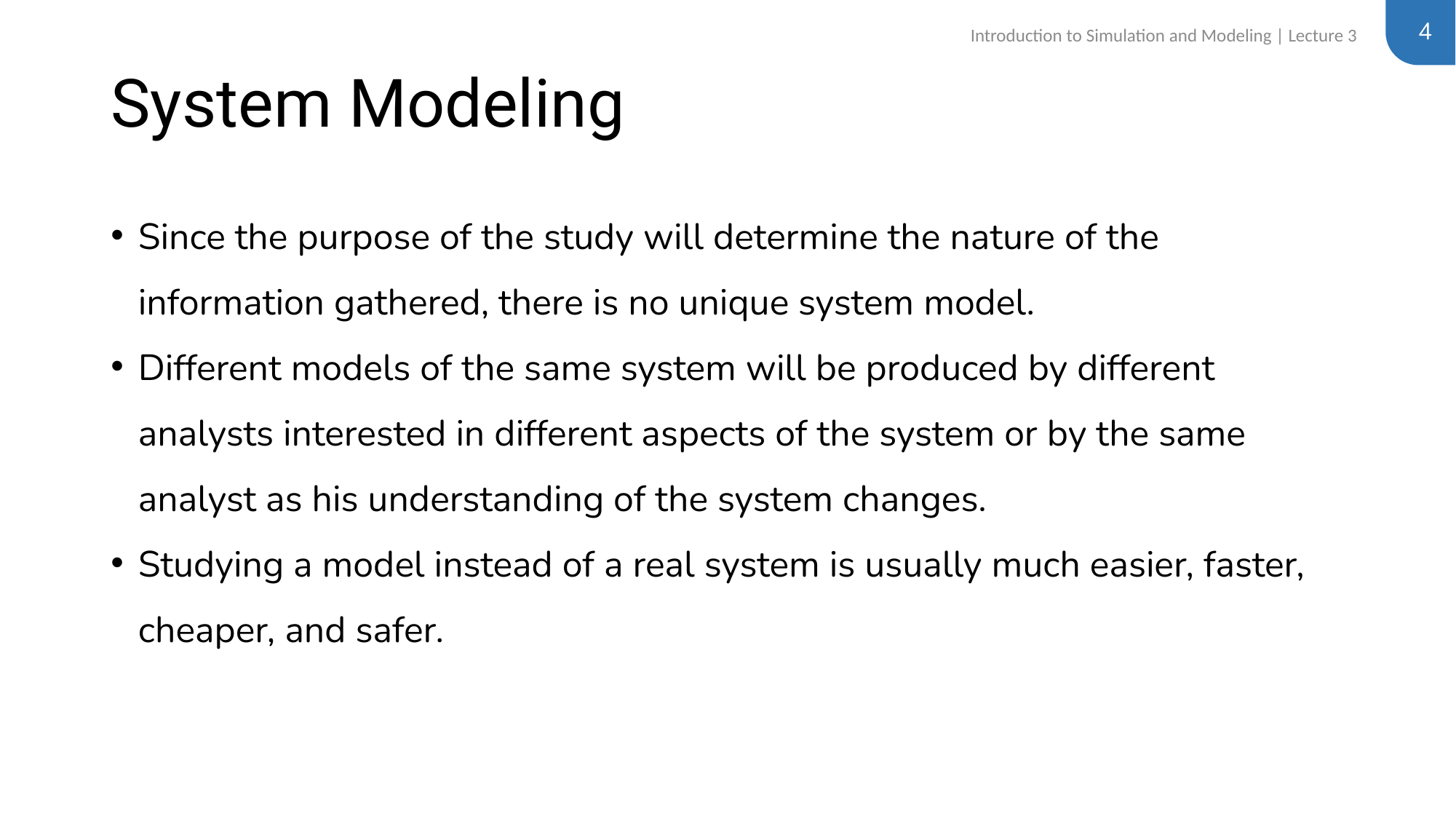

4
Introduction to Simulation and Modeling | Lecture 3
# System Modeling
Since the purpose of the study will determine the nature of the information gathered, there is no unique system model.
Different models of the same system will be produced by different analysts interested in different aspects of the system or by the same analyst as his understanding of the system changes.
Studying a model instead of a real system is usually much easier, faster, cheaper, and safer.